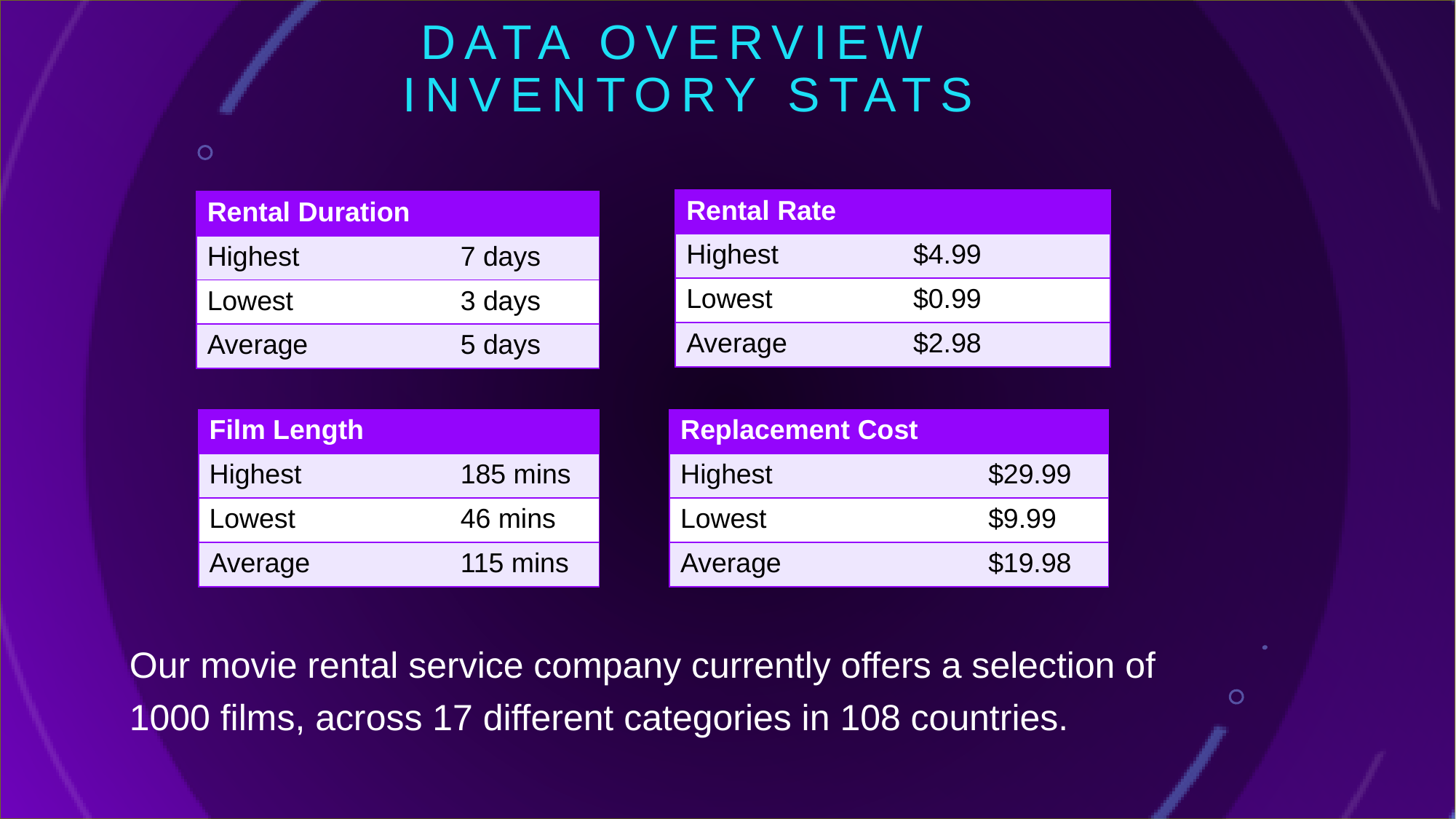

# DATA Overview Inventory Stats

| Rental Rate |  |
| --- | --- |
| Highest | $4.99 |
| Lowest | $0.99 |
| Average | $2.98 |
| Rental Duration |  |
| --- | --- |
| Highest | 7 days |
| Lowest | 3 days |
| Average | 5 days |
| Replacement Cost |  |
| --- | --- |
| Highest | $29.99 |
| Lowest | $9.99 |
| Average | $19.98 |
| Film Length |  |
| --- | --- |
| Highest | 185 mins |
| Lowest | 46 mins |
| Average | 115 mins |
Our movie rental service company currently offers a selection of 1000 films, across 17 different categories in 108 countries.